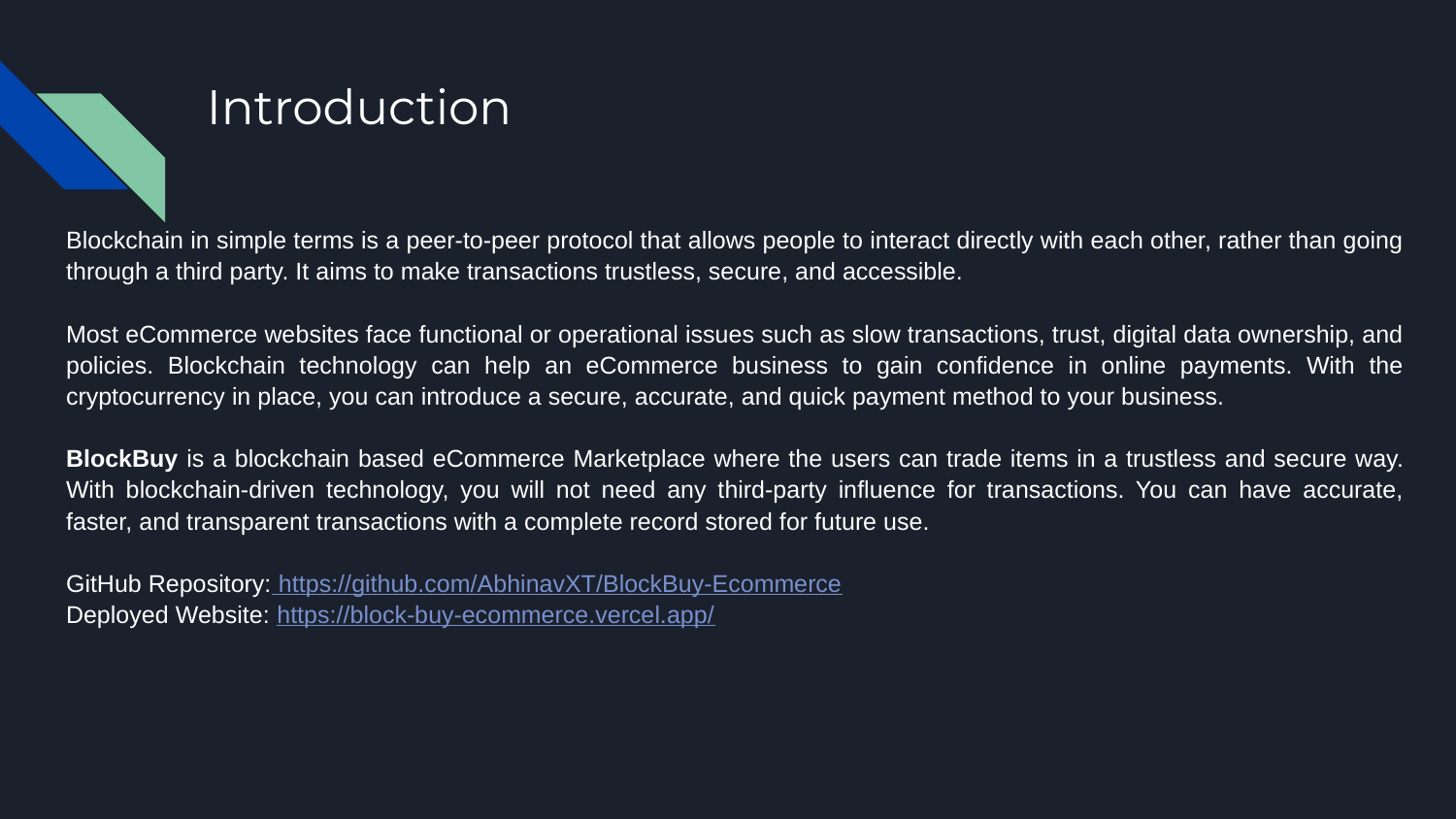

# Introduction
Blockchain in simple terms is a peer-to-peer protocol that allows people to interact directly with each other, rather than going through a third party. It aims to make transactions trustless, secure, and accessible.

Most eCommerce websites face functional or operational issues such as slow transactions, trust, digital data ownership, and policies. Blockchain technology can help an eCommerce business to gain confidence in online payments. With the cryptocurrency in place, you can introduce a secure, accurate, and quick payment method to your business.

BlockBuy is a blockchain based eCommerce Marketplace where the users can trade items in a trustless and secure way. With blockchain-driven technology, you will not need any third-party influence for transactions. You can have accurate, faster, and transparent transactions with a complete record stored for future use.

GitHub Repository: https://github.com/AbhinavXT/BlockBuy-Ecommerce
Deployed Website: https://block-buy-ecommerce.vercel.app/